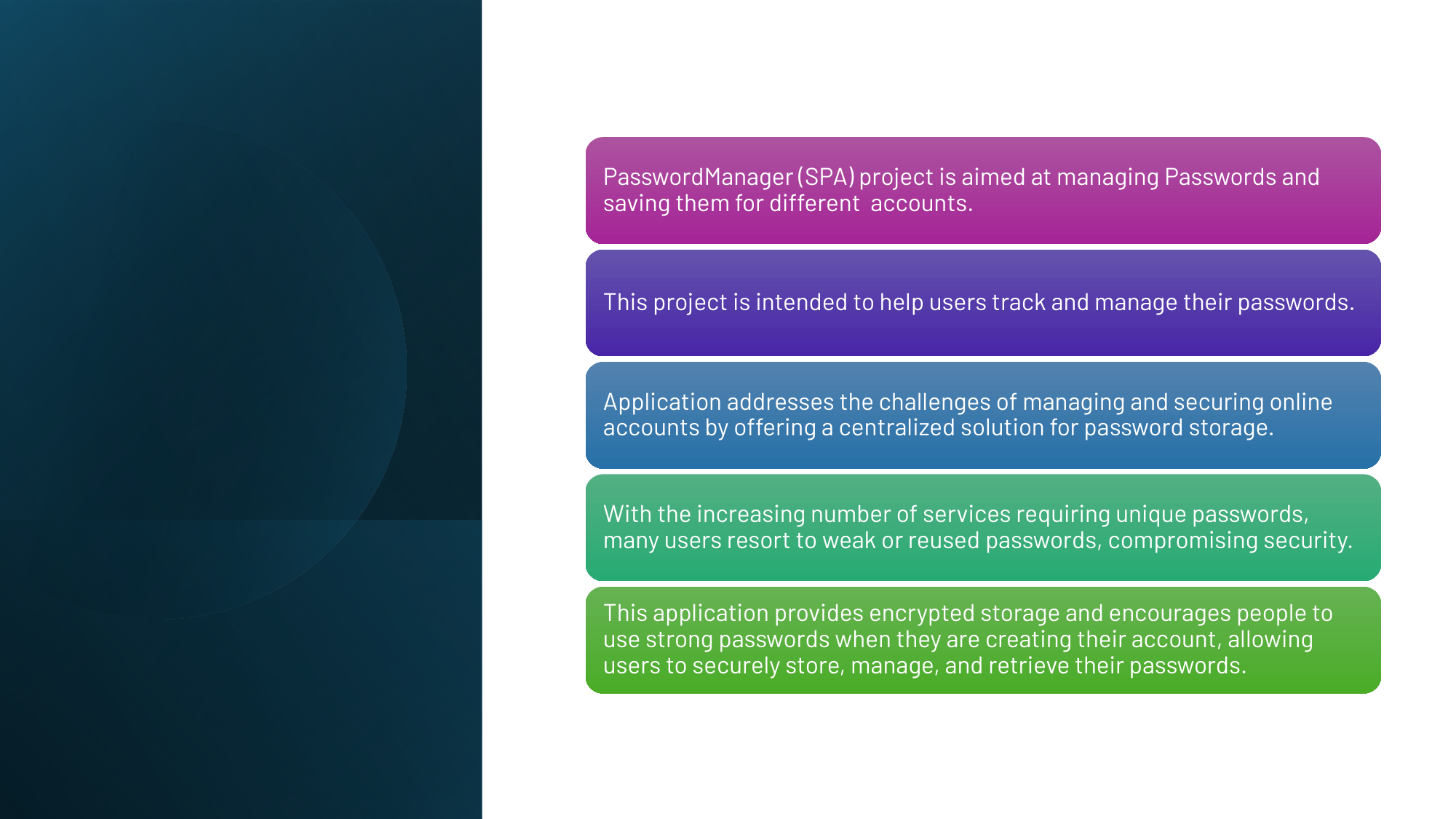

PasswordManager (SPA) project is aimed at managing Passwords and saving them for different  accounts.
This project is intended to help users track and manage their passwords.
Application addresses the challenges of managing and securing online accounts by offering a centralized solution for password storage.
With the increasing number of services requiring unique passwords, many users resort to weak or reused passwords, compromising security.
This application provides encrypted storage and encourages people to use strong passwords when they are creating their account, allowing users to securely store, manage, and retrieve their passwords.